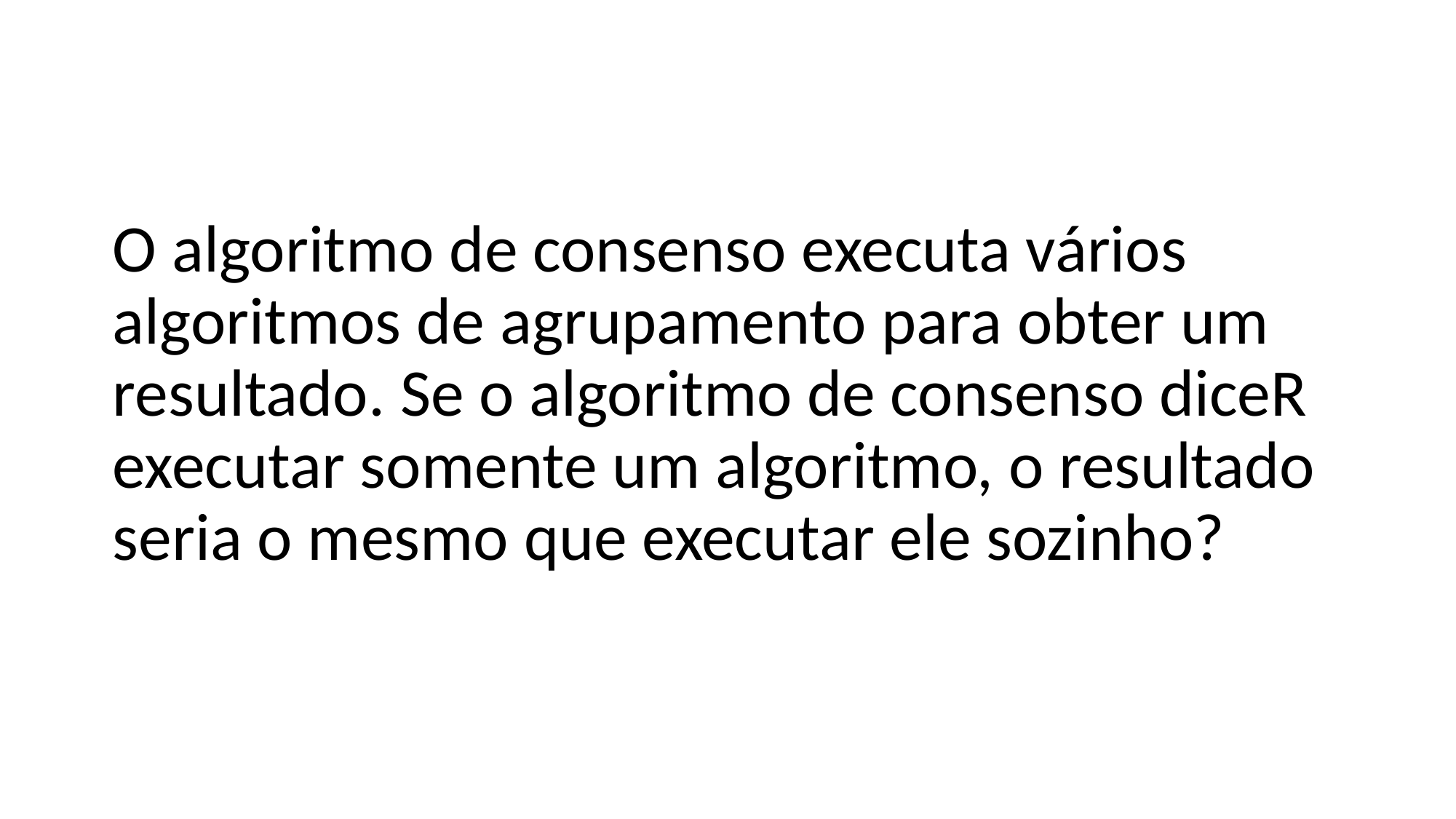

# O algoritmo de consenso executa vários algoritmos de agrupamento para obter um resultado. Se o algoritmo de consenso diceR executar somente um algoritmo, o resultado seria o mesmo que executar ele sozinho?